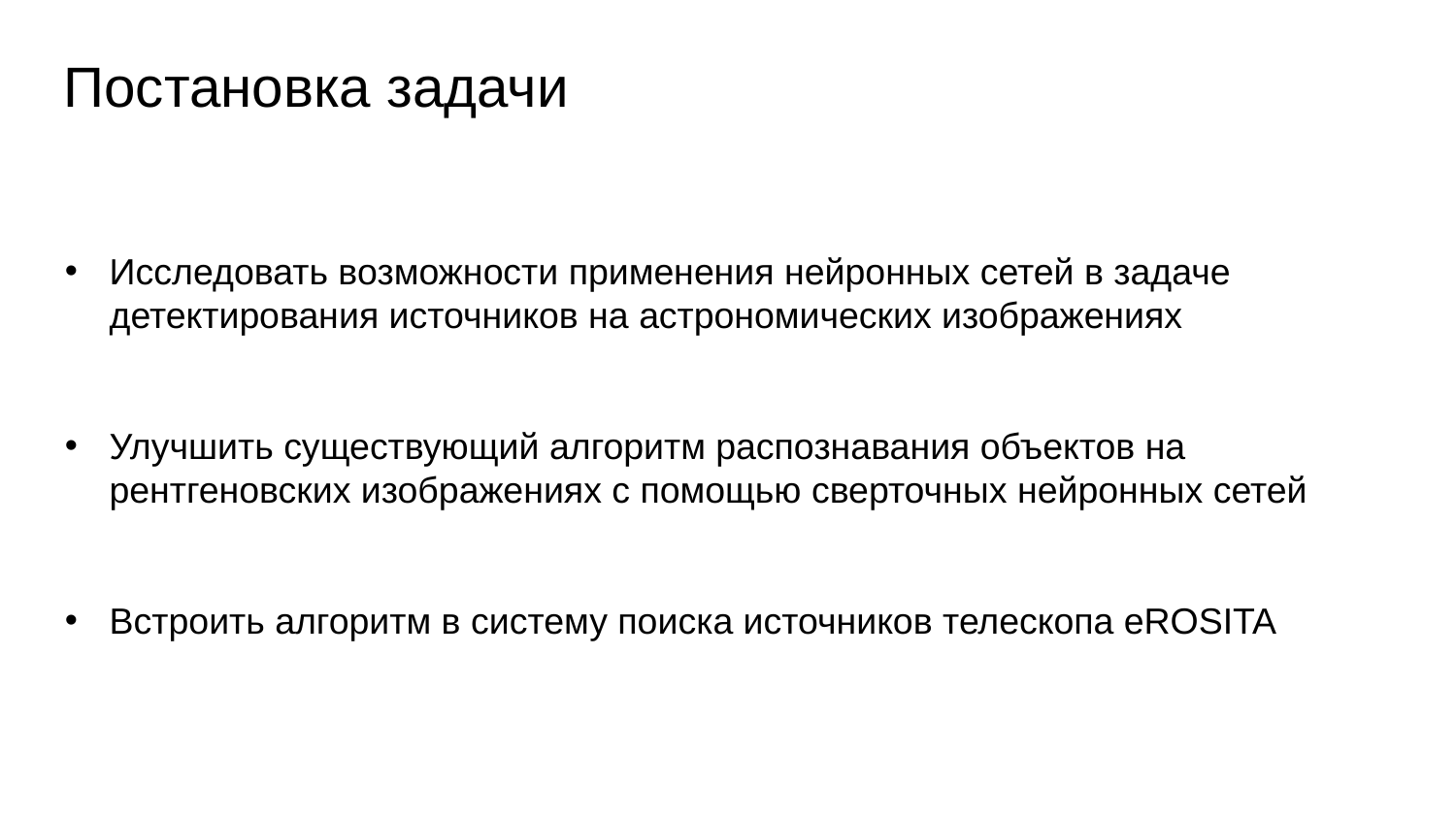

Постановка задачи

Исследовать возможности применения нейронных сетей в задаче детектирования источников на астрономических изображениях

Улучшить существующий алгоритм распознавания объектов на рентгеновских изображениях с помощью сверточных нейронных сетей

Встроить алгоритм в систему поиска источников телескопа eROSITA